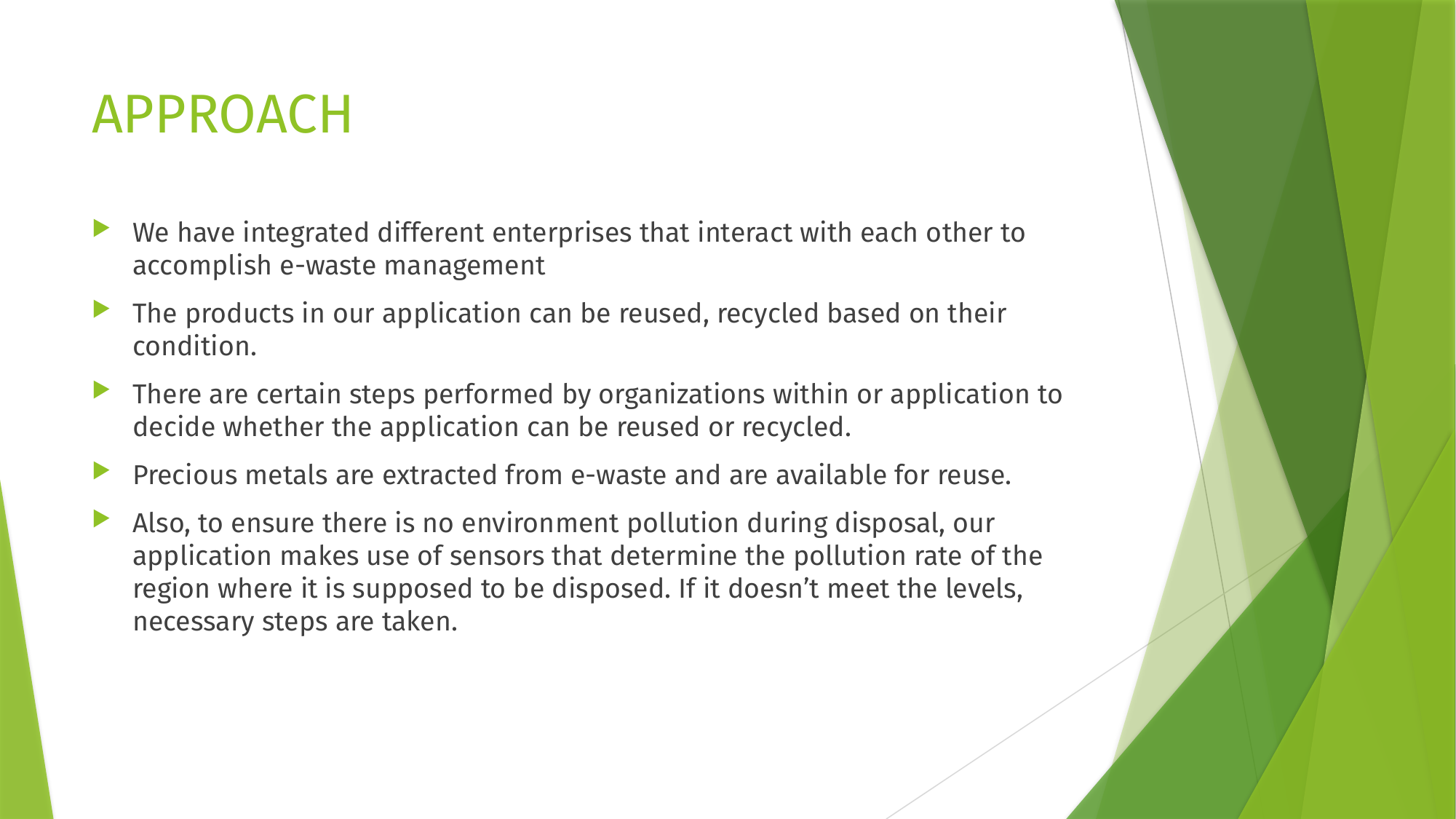

# APPROACH
We have integrated different enterprises that interact with each other to accomplish e-waste management
The products in our application can be reused, recycled based on their condition.
There are certain steps performed by organizations within or application to decide whether the application can be reused or recycled.
Precious metals are extracted from e-waste and are available for reuse.
Also, to ensure there is no environment pollution during disposal, our application makes use of sensors that determine the pollution rate of the region where it is supposed to be disposed. If it doesn’t meet the levels, necessary steps are taken.